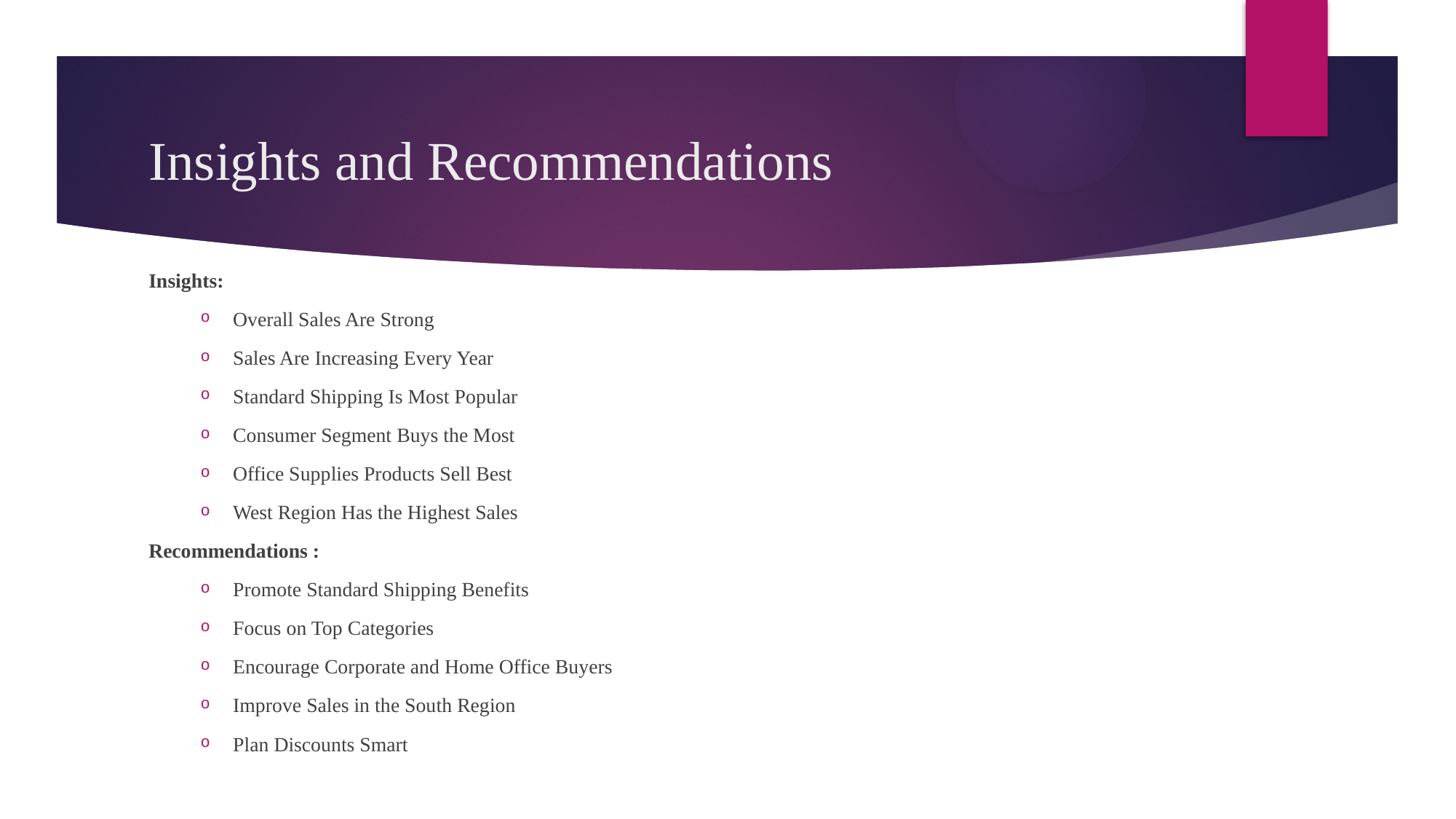

# Insights and Recommendations
Insights:
Overall Sales Are Strong
Sales Are Increasing Every Year
Standard Shipping Is Most Popular
Consumer Segment Buys the Most
Office Supplies Products Sell Best
West Region Has the Highest Sales
Recommendations :
Promote Standard Shipping Benefits
Focus on Top Categories
Encourage Corporate and Home Office Buyers
Improve Sales in the South Region
Plan Discounts Smart